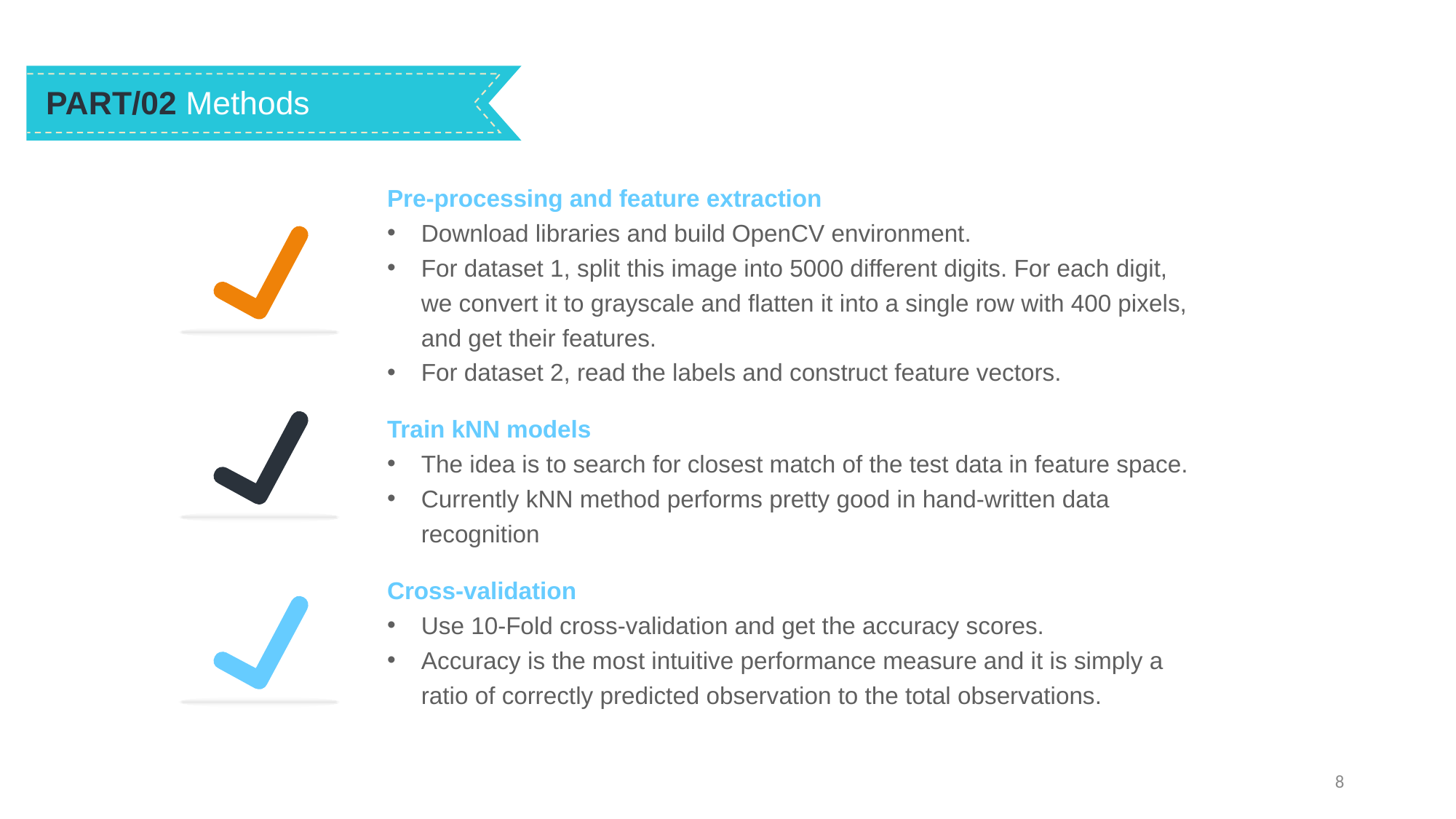

PART/02 Methods
Pre-processing and feature extraction
Download libraries and build OpenCV environment.
For dataset 1, split this image into 5000 different digits. For each digit, we convert it to grayscale and flatten it into a single row with 400 pixels, and get their features.
For dataset 2, read the labels and construct feature vectors.

Train kNN models
The idea is to search for closest match of the test data in feature space.
Currently kNN method performs pretty good in hand-written data recognition

Cross-validation
Use 10-Fold cross-validation and get the accuracy scores.
Accuracy is the most intuitive performance measure and it is simply a ratio of correctly predicted observation to the total observations.

8